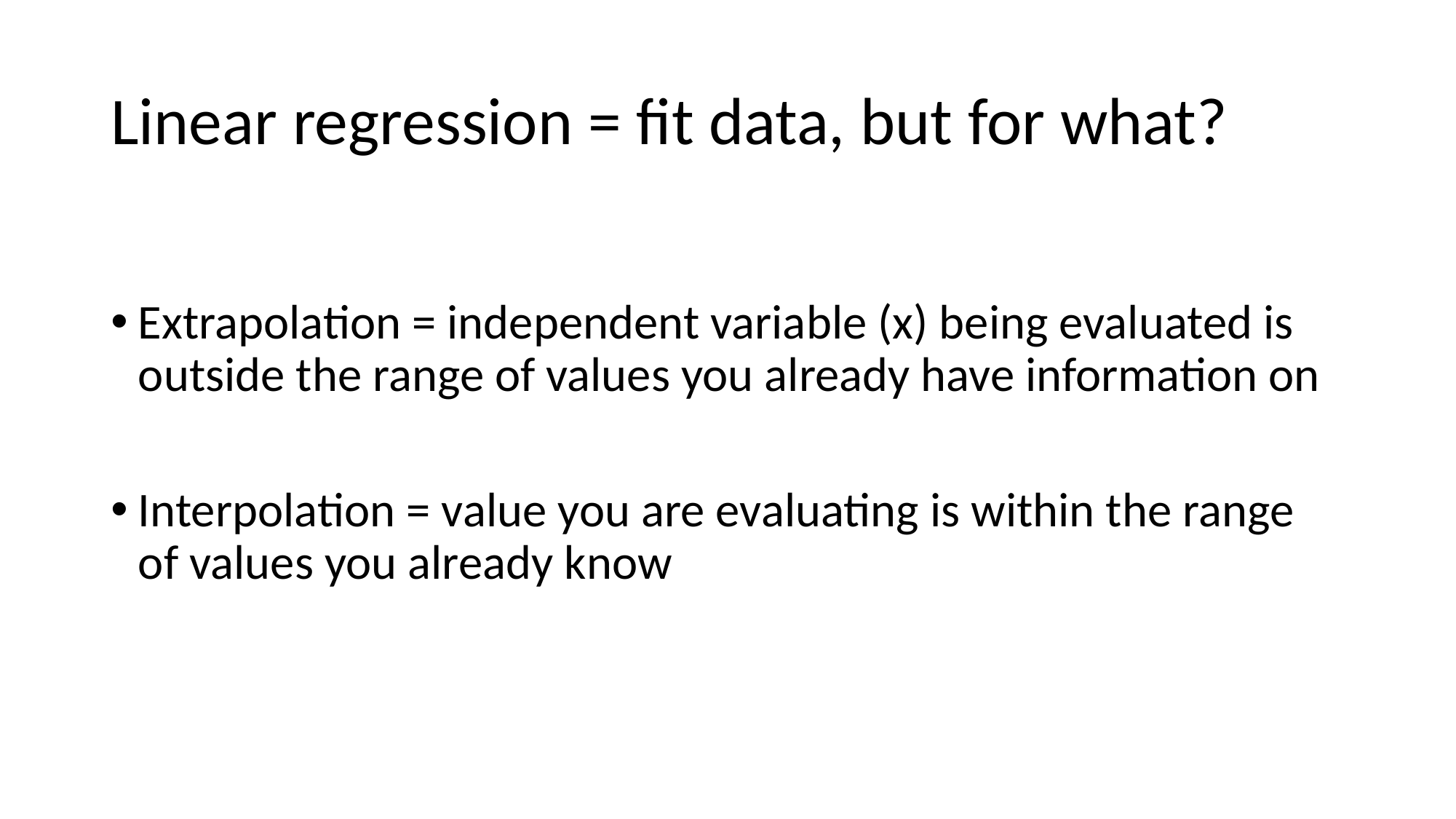

# Linear regression = fit data, but for what?

Extrapolation = independent variable (x) being evaluated is outside the range of values you already have information on

Interpolation = value you are evaluating is within the range of values you already know